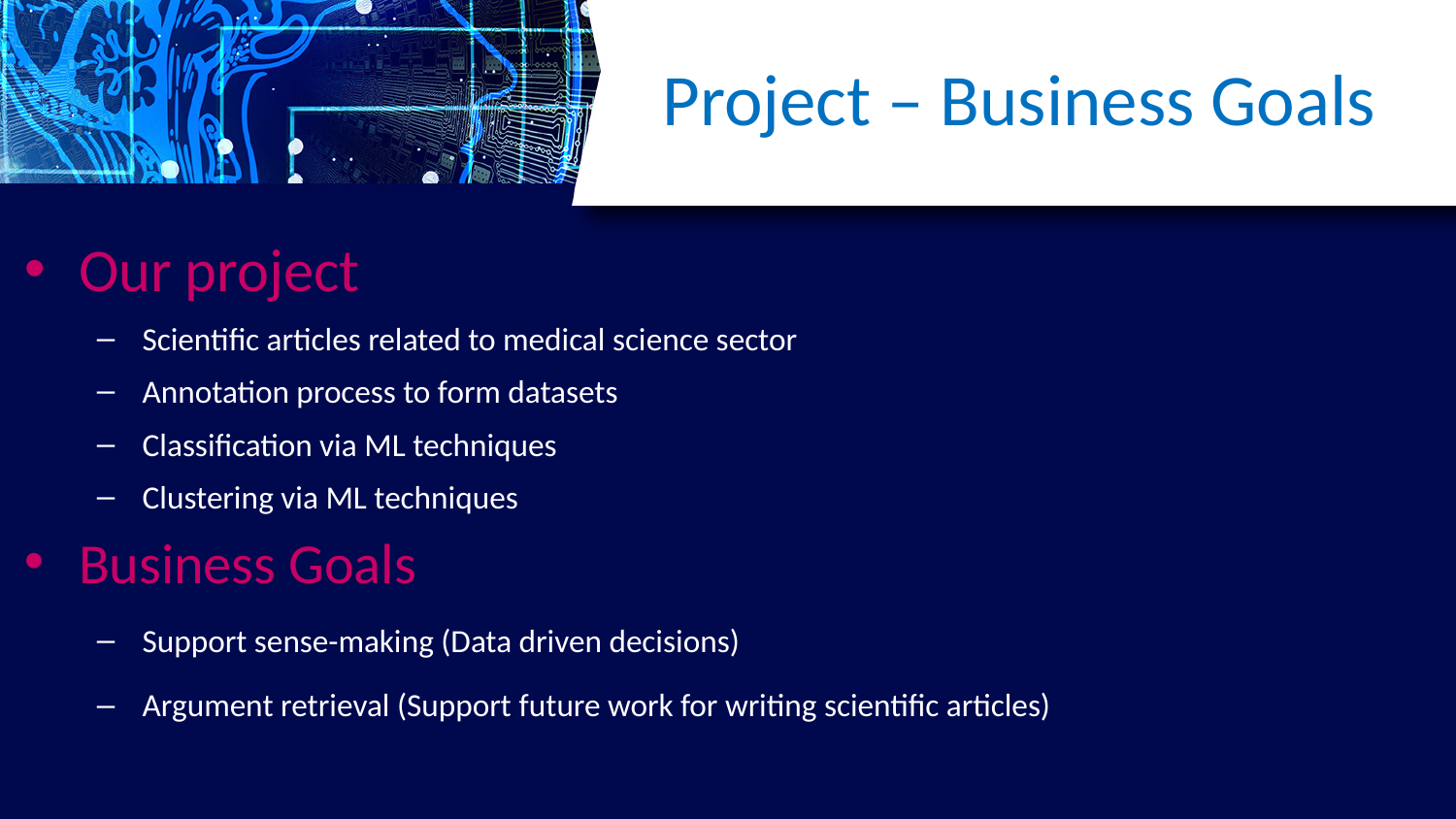

# Project – Business Goals
Our project
Scientific articles related to medical science sector
Annotation process to form datasets
Classification via ML techniques
Clustering via ML techniques
Business Goals
Support sense-making (Data driven decisions)
Argument retrieval (Support future work for writing scientific articles)